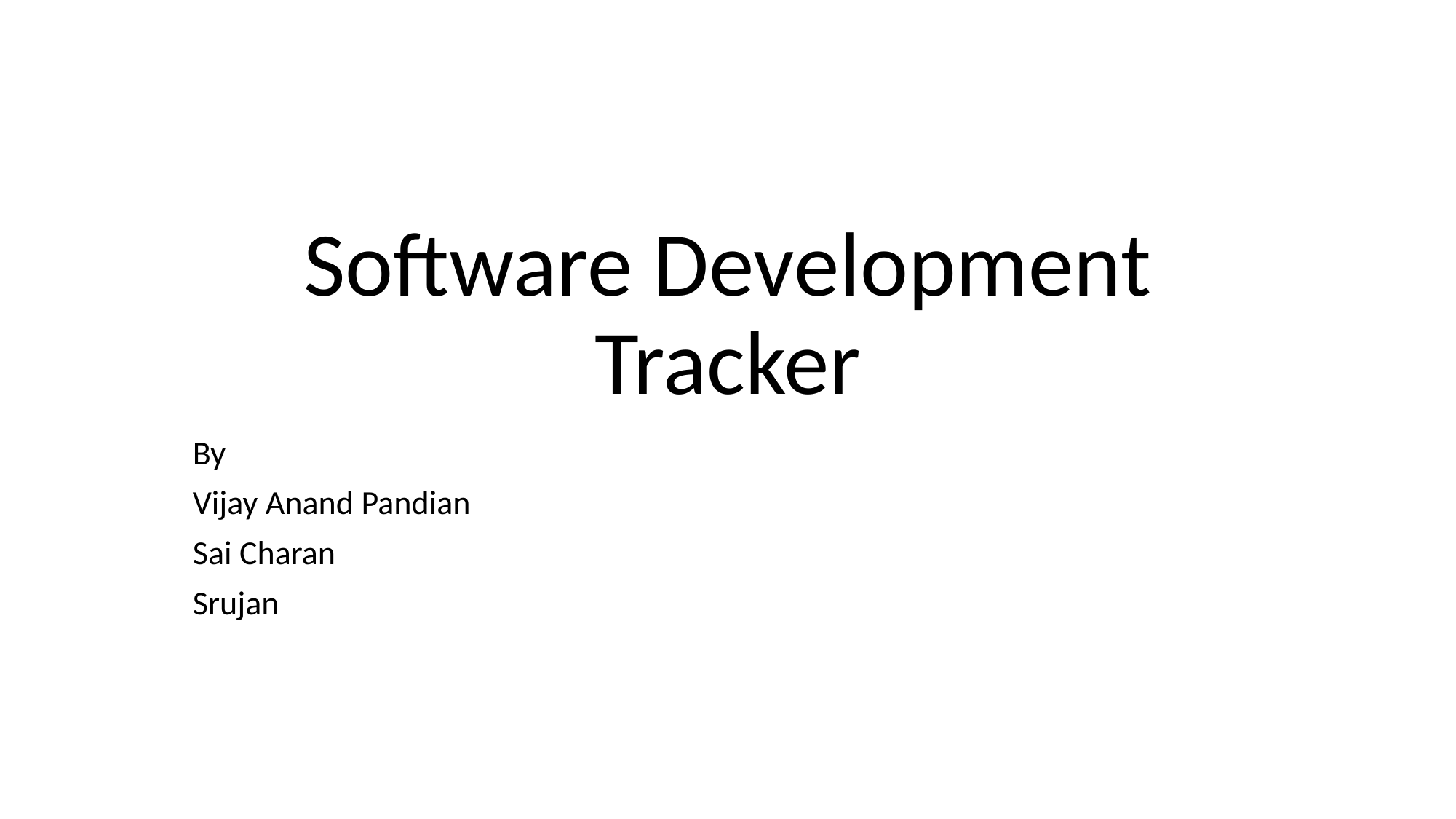

# Software Development Tracker
By
Vijay Anand Pandian
Sai Charan
Srujan